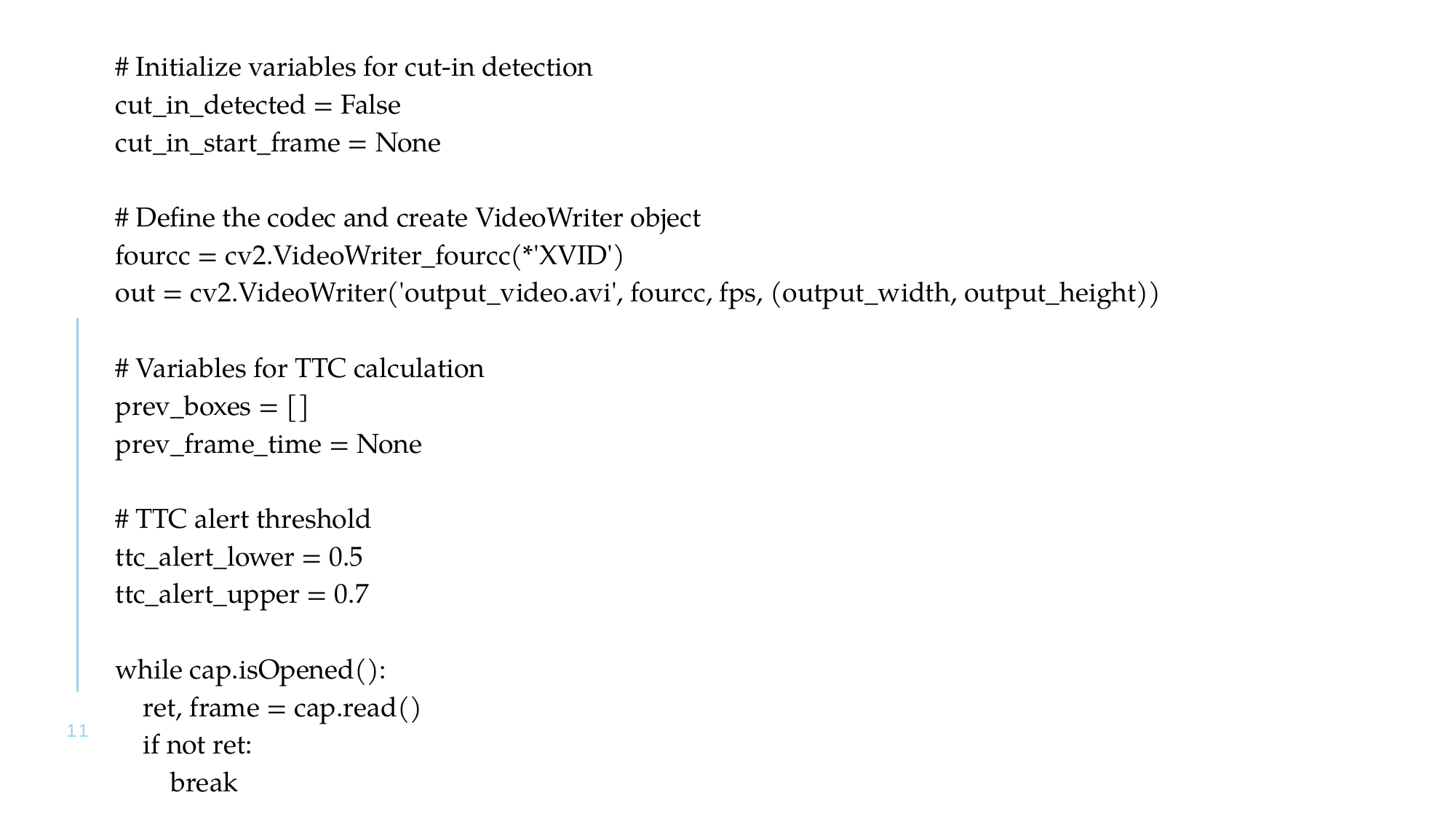

# Initialize variables for cut-in detection
cut_in_detected = False
cut_in_start_frame = None

# Define the codec and create VideoWriter object
fourcc = cv2.VideoWriter_fourcc(*'XVID')
out = cv2.VideoWriter('output_video.avi', fourcc, fps, (output_width, output_height))

# Variables for TTC calculation
prev_boxes = []
prev_frame_time = None

# TTC alert threshold
ttc_alert_lower = 0.5
ttc_alert_upper = 0.7

while cap.isOpened():
    ret, frame = cap.read()
    if not ret:
        break
#

11